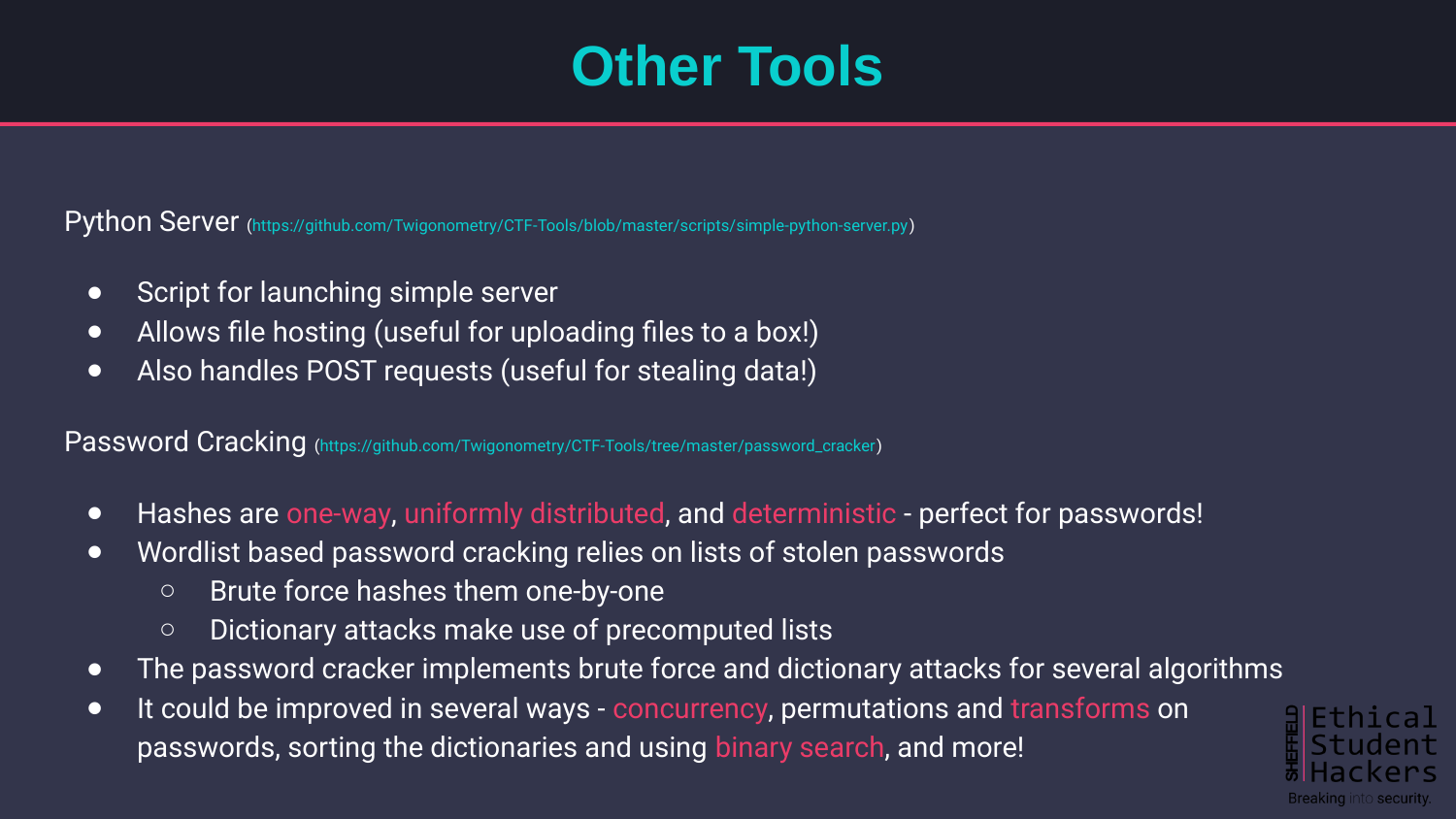

# Other Tools
Python Server (https://github.com/Twigonometry/CTF-Tools/blob/master/scripts/simple-python-server.py)
Script for launching simple server
Allows file hosting (useful for uploading files to a box!)
Also handles POST requests (useful for stealing data!)
Password Cracking (https://github.com/Twigonometry/CTF-Tools/tree/master/password_cracker)
Hashes are one-way, uniformly distributed, and deterministic - perfect for passwords!
Wordlist based password cracking relies on lists of stolen passwords
Brute force hashes them one-by-one
Dictionary attacks make use of precomputed lists
The password cracker implements brute force and dictionary attacks for several algorithms
It could be improved in several ways - concurrency, permutations and transforms on
passwords, sorting the dictionaries and using binary search, and more!